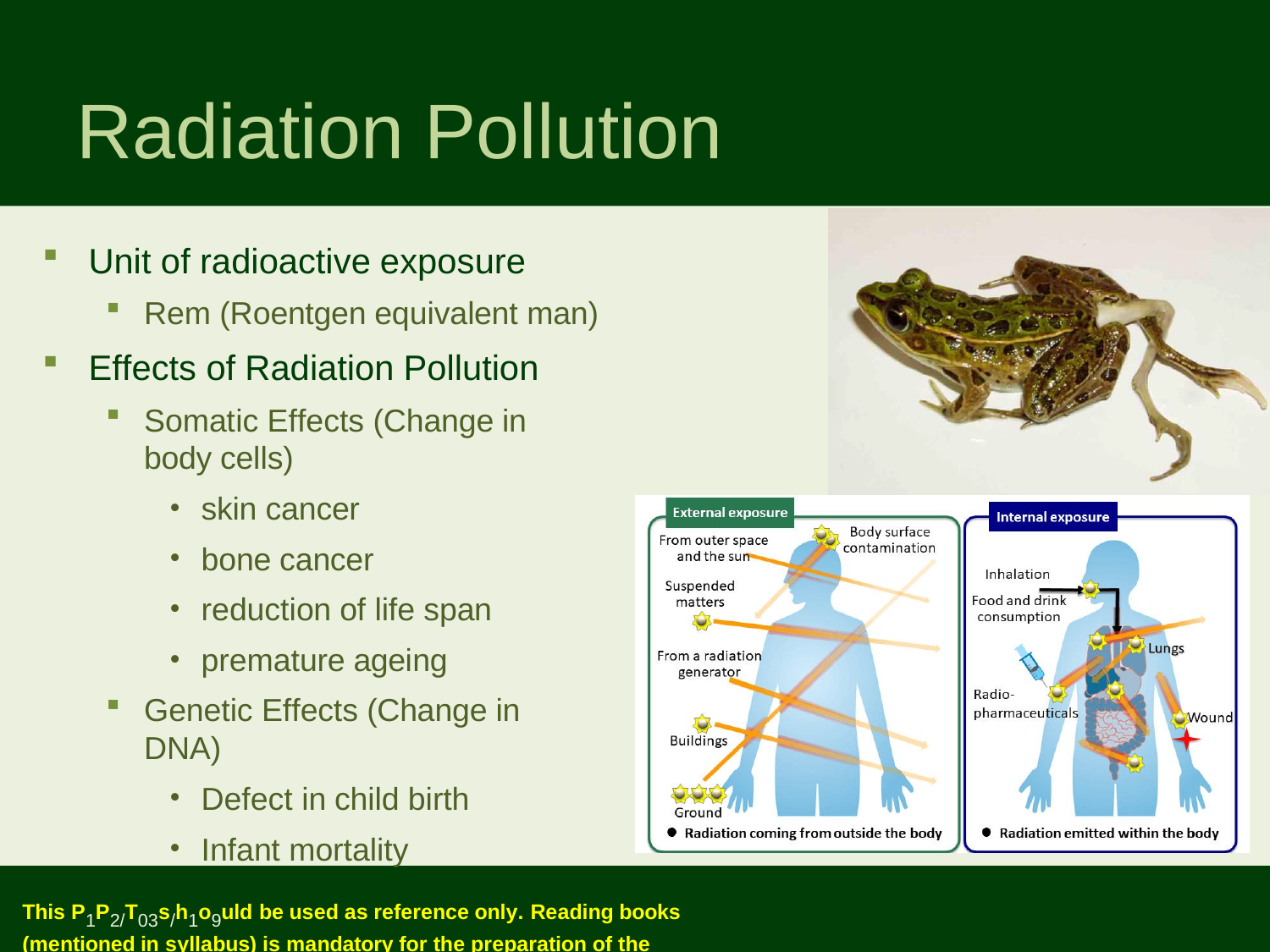

# Radiation Pollution

Unit of radioactive exposure
Rem (Roentgen equivalent man)
Effects of Radiation Pollution
Somatic Effects (Change in body cells)
skin cancer
bone cancer
reduction of life span
premature ageing
Genetic Effects (Change in DNA)
Defect in child birth
Infant mortality

This P1P2/T03s/h1o9uld be used as reference only. Reading books (mentioned in syllabus) is mandatory for the preparation of the examinations.